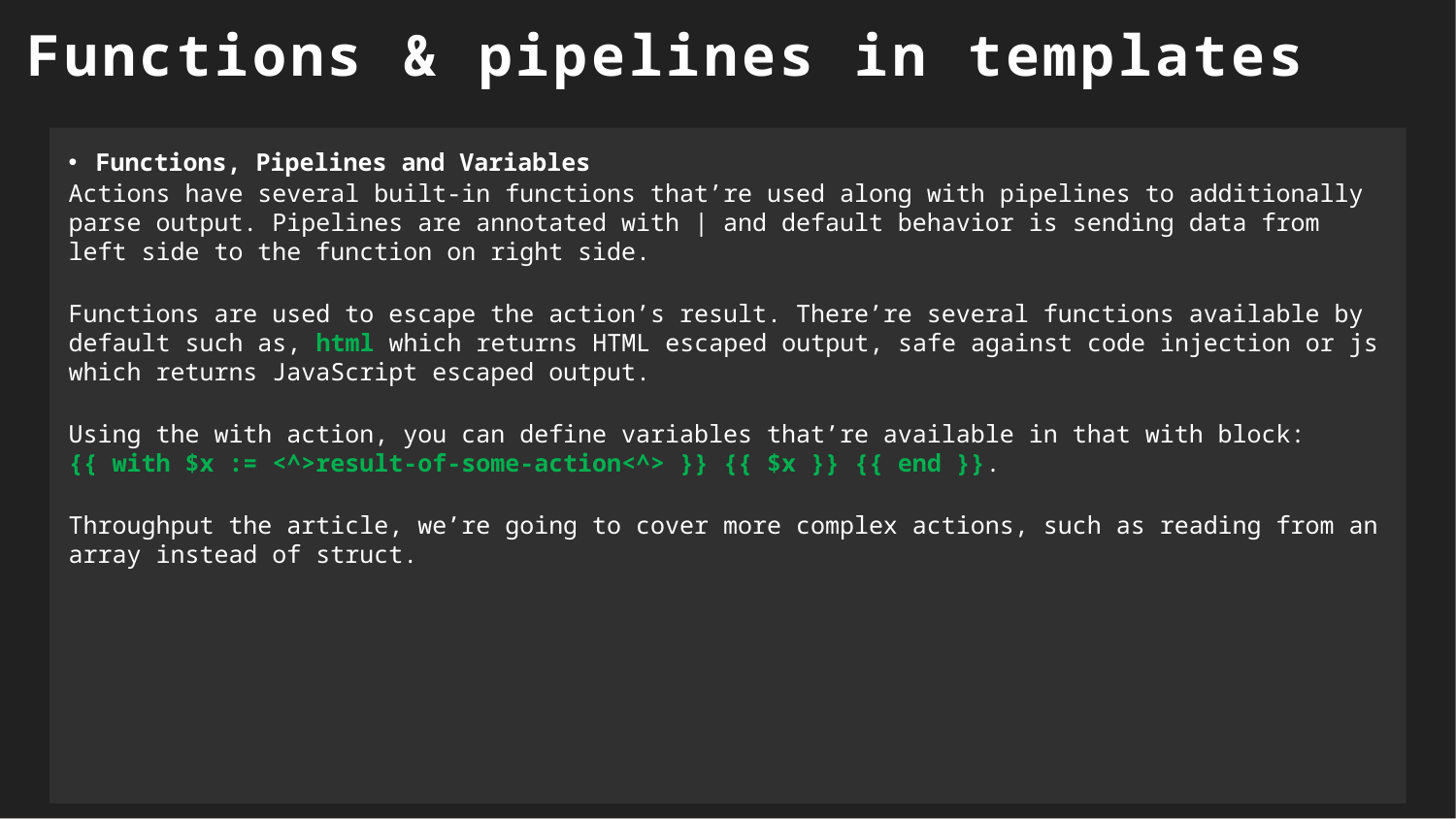

Functions & pipelines in templates

Functions, Pipelines and Variables
Actions have several built-in functions that’re used along with pipelines to additionally parse output. Pipelines are annotated with | and default behavior is sending data from left side to the function on right side.

Functions are used to escape the action’s result. There’re several functions available by default such as, html which returns HTML escaped output, safe against code injection or js which returns JavaScript escaped output.

Using the with action, you can define variables that’re available in that with block: {{ with $x := <^>result-of-some-action<^> }} {{ $x }} {{ end }}.

Throughput the article, we’re going to cover more complex actions, such as reading from an array instead of struct.